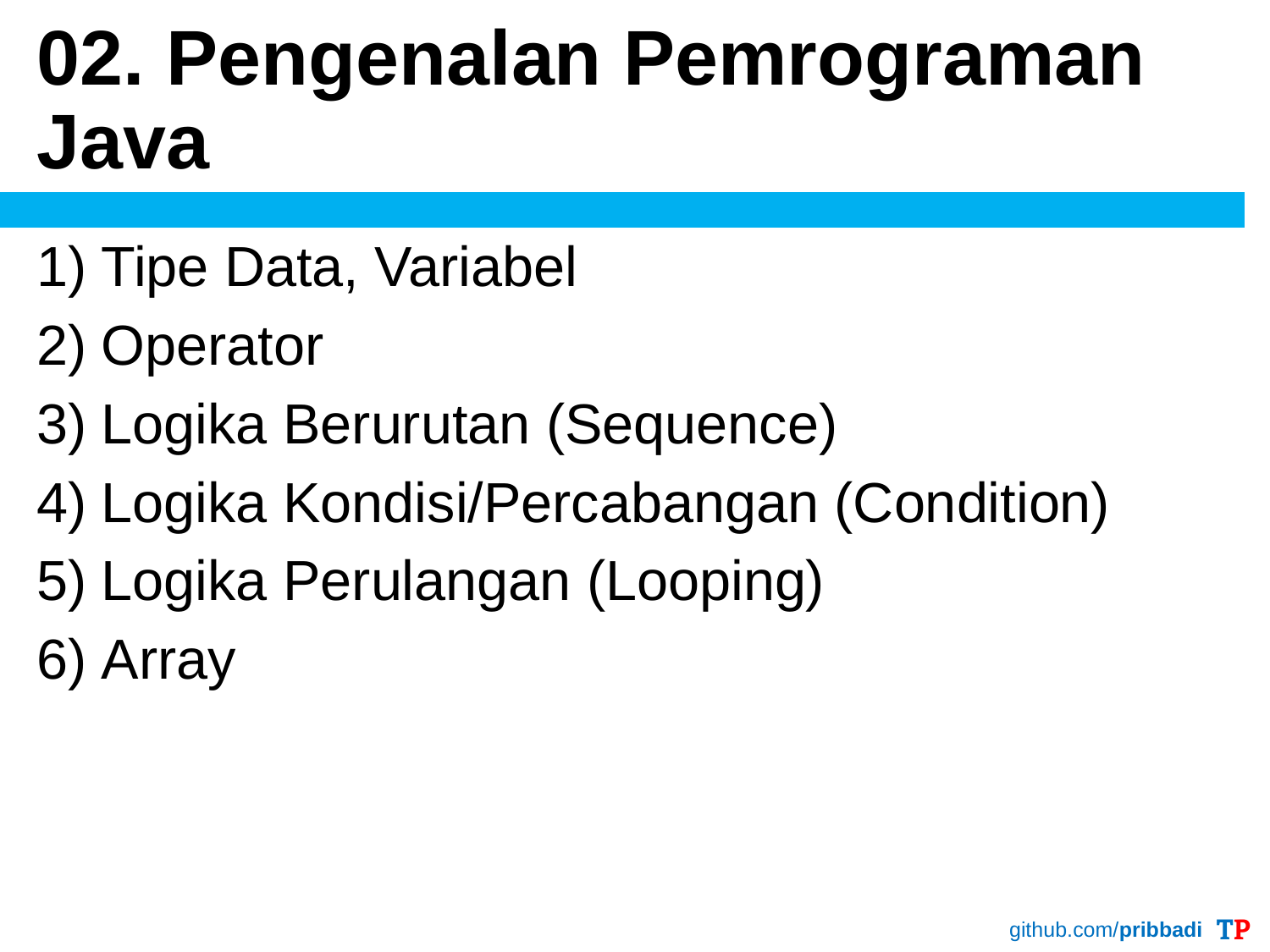

# 02. Pengenalan Pemrograman Java
Tipe Data, Variabel
Operator
Logika Berurutan (Sequence)
Logika Kondisi/Percabangan (Condition)
Logika Perulangan (Looping)
Array